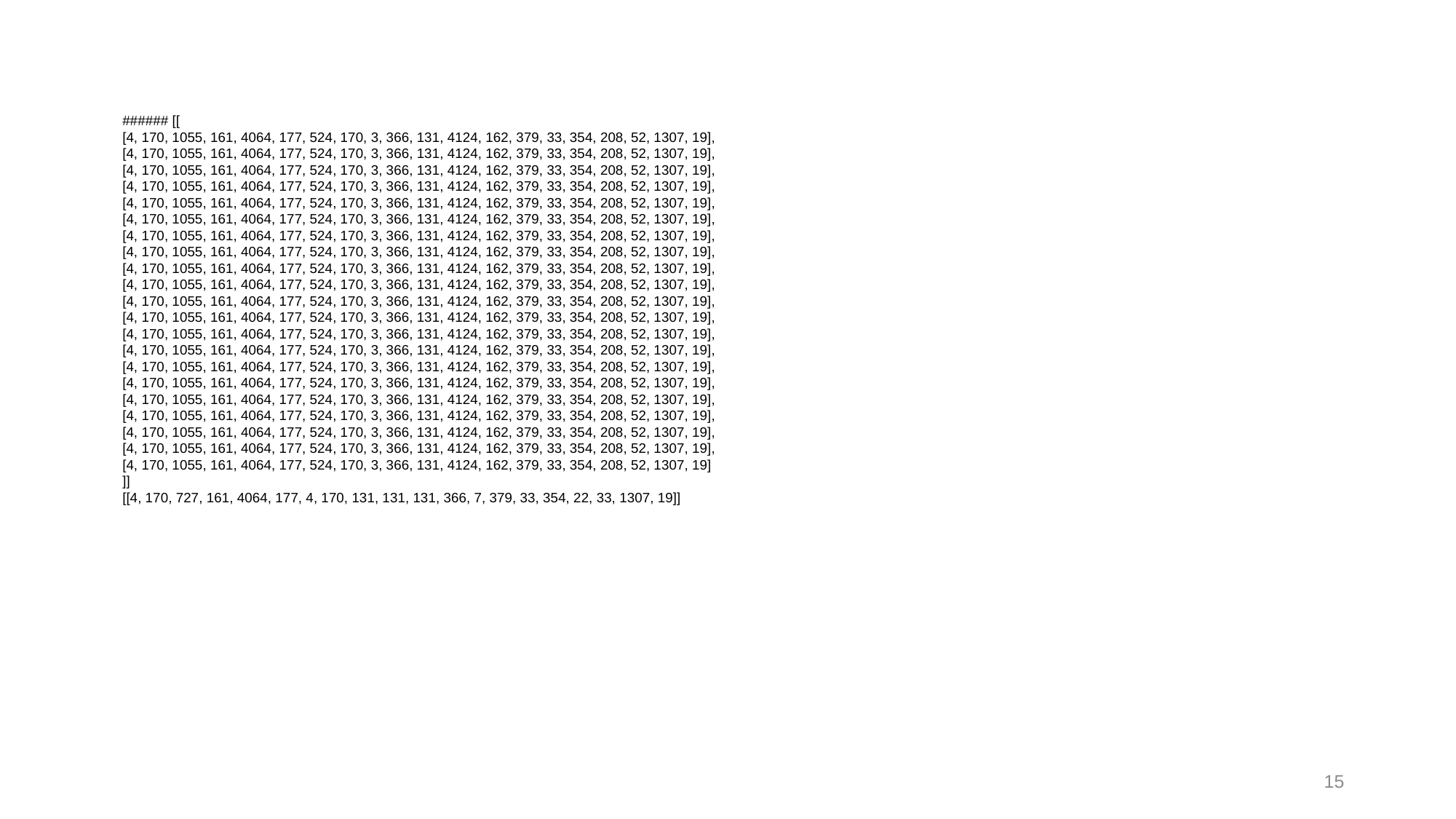

###### [[
[4, 170, 1055, 161, 4064, 177, 524, 170, 3, 366, 131, 4124, 162, 379, 33, 354, 208, 52, 1307, 19],
[4, 170, 1055, 161, 4064, 177, 524, 170, 3, 366, 131, 4124, 162, 379, 33, 354, 208, 52, 1307, 19],
[4, 170, 1055, 161, 4064, 177, 524, 170, 3, 366, 131, 4124, 162, 379, 33, 354, 208, 52, 1307, 19],
[4, 170, 1055, 161, 4064, 177, 524, 170, 3, 366, 131, 4124, 162, 379, 33, 354, 208, 52, 1307, 19],
[4, 170, 1055, 161, 4064, 177, 524, 170, 3, 366, 131, 4124, 162, 379, 33, 354, 208, 52, 1307, 19],
[4, 170, 1055, 161, 4064, 177, 524, 170, 3, 366, 131, 4124, 162, 379, 33, 354, 208, 52, 1307, 19],
[4, 170, 1055, 161, 4064, 177, 524, 170, 3, 366, 131, 4124, 162, 379, 33, 354, 208, 52, 1307, 19],
[4, 170, 1055, 161, 4064, 177, 524, 170, 3, 366, 131, 4124, 162, 379, 33, 354, 208, 52, 1307, 19],
[4, 170, 1055, 161, 4064, 177, 524, 170, 3, 366, 131, 4124, 162, 379, 33, 354, 208, 52, 1307, 19],
[4, 170, 1055, 161, 4064, 177, 524, 170, 3, 366, 131, 4124, 162, 379, 33, 354, 208, 52, 1307, 19],
[4, 170, 1055, 161, 4064, 177, 524, 170, 3, 366, 131, 4124, 162, 379, 33, 354, 208, 52, 1307, 19],
[4, 170, 1055, 161, 4064, 177, 524, 170, 3, 366, 131, 4124, 162, 379, 33, 354, 208, 52, 1307, 19],
[4, 170, 1055, 161, 4064, 177, 524, 170, 3, 366, 131, 4124, 162, 379, 33, 354, 208, 52, 1307, 19],
[4, 170, 1055, 161, 4064, 177, 524, 170, 3, 366, 131, 4124, 162, 379, 33, 354, 208, 52, 1307, 19],
[4, 170, 1055, 161, 4064, 177, 524, 170, 3, 366, 131, 4124, 162, 379, 33, 354, 208, 52, 1307, 19],
[4, 170, 1055, 161, 4064, 177, 524, 170, 3, 366, 131, 4124, 162, 379, 33, 354, 208, 52, 1307, 19],
[4, 170, 1055, 161, 4064, 177, 524, 170, 3, 366, 131, 4124, 162, 379, 33, 354, 208, 52, 1307, 19],
[4, 170, 1055, 161, 4064, 177, 524, 170, 3, 366, 131, 4124, 162, 379, 33, 354, 208, 52, 1307, 19],
[4, 170, 1055, 161, 4064, 177, 524, 170, 3, 366, 131, 4124, 162, 379, 33, 354, 208, 52, 1307, 19],
[4, 170, 1055, 161, 4064, 177, 524, 170, 3, 366, 131, 4124, 162, 379, 33, 354, 208, 52, 1307, 19],
[4, 170, 1055, 161, 4064, 177, 524, 170, 3, 366, 131, 4124, 162, 379, 33, 354, 208, 52, 1307, 19]
]]
[[4, 170, 727, 161, 4064, 177, 4, 170, 131, 131, 131, 366, 7, 379, 33, 354, 22, 33, 1307, 19]]
15